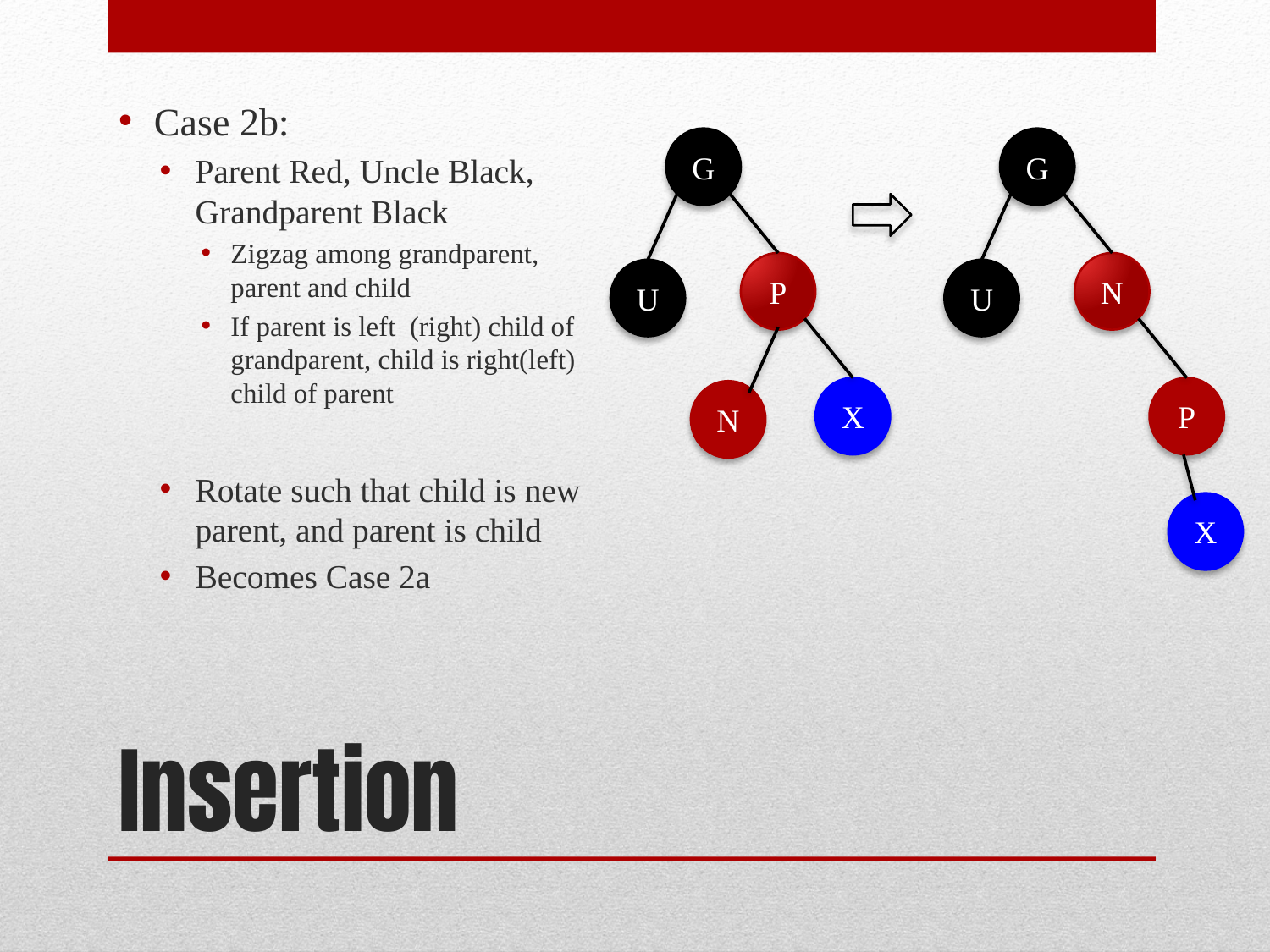

Case 2b:
Parent Red, Uncle Black, Grandparent Black
Zigzag among grandparent, parent and child
If parent is left  (right) child of grandparent, child is right(left) child of parent

Rotate such that child is new parent, and parent is child
Becomes Case 2a
G
G

P
N
U
U
X
P
N
X
# Insertion